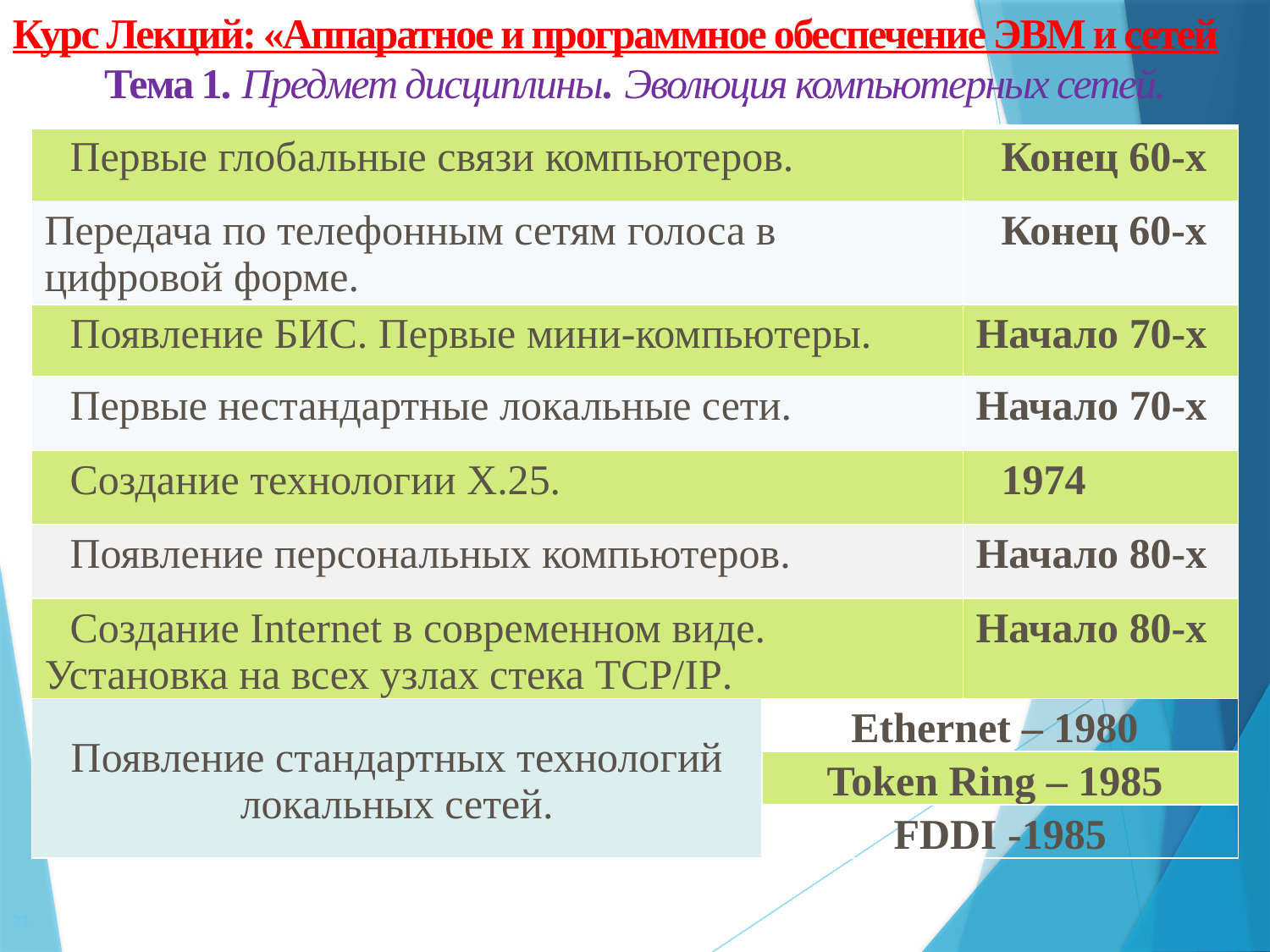

Курс Лекций: «Аппаратное и программное обеспечение ЭВМ и сетей
Тема 1. Предмет дисциплины. Эволюция компьютерных сетей.
| Первые глобальные связи компьютеров. |  | Конец 60-х |
| --- | --- | --- |
| Передача по телефонным сетям голоса в цифровой форме. |  | Конец 60-х |
| Появление БИС. Первые мини-компьютеры. |  | Начало 70-х |
| Первые нестандартные локальные сети. |  | Начало 70-х |
| Создание технологии Х.25. |  | 1974 |
| Появление персональных компьютеров. |  | Начало 80-х |
| Создание Internet в современном виде. Установка на всех узлах стека TCP/IP. |  | Начало 80-х |
| Появление стандартных технологий локальных сетей. | Ethernet – 1980 |  |
|  | Token Ring – 1985 |  |
|  | FDDI -1985 |  |
23